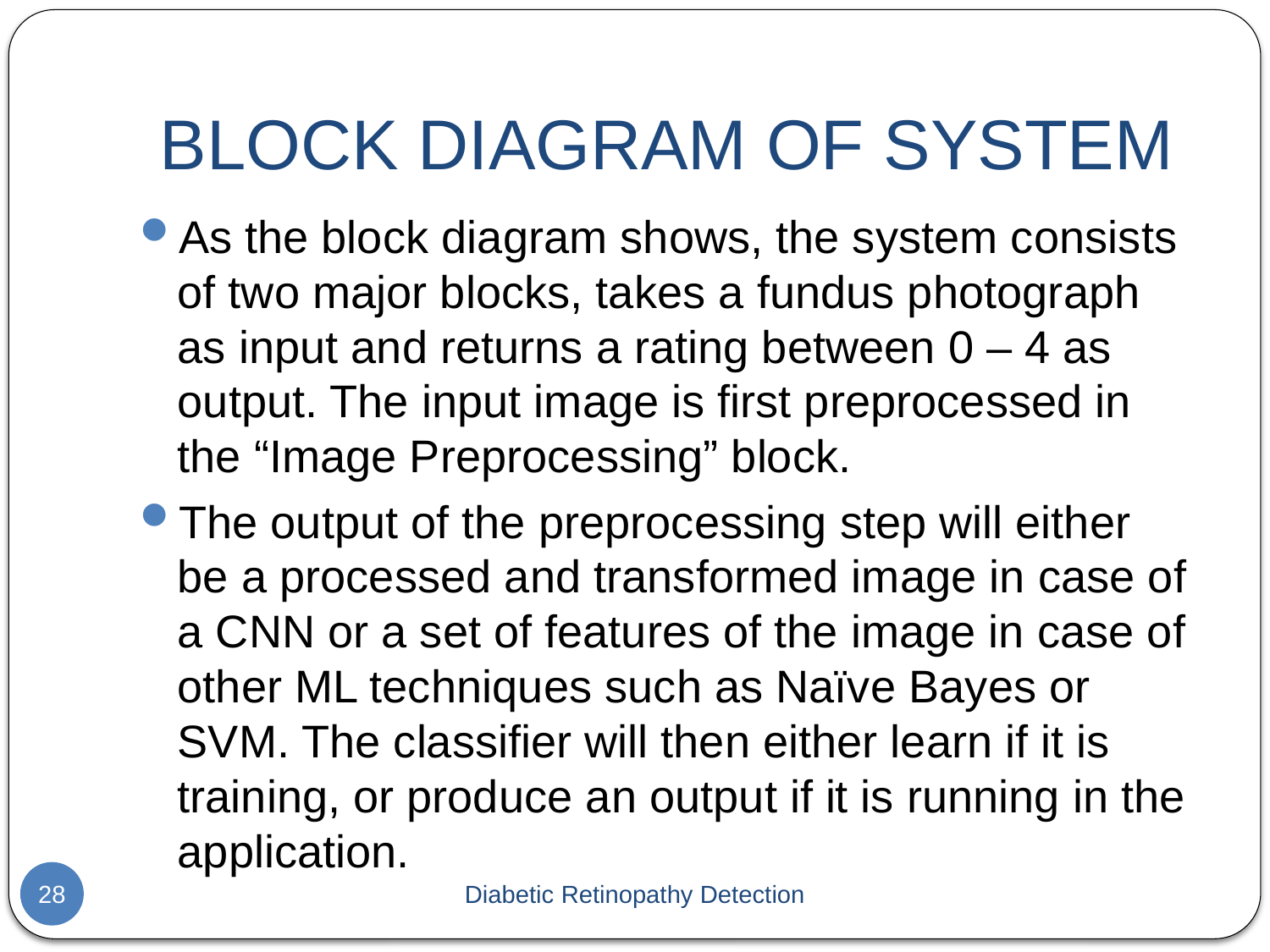

# BLOCK DIAGRAM OF SYSTEM
As the block diagram shows, the system consists of two major blocks, takes a fundus photograph as input and returns a rating between 0 – 4 as output. The input image is first preprocessed in the “Image Preprocessing” block.
The output of the preprocessing step will either be a processed and transformed image in case of a CNN or a set of features of the image in case of other ML techniques such as Naïve Bayes or SVM. The classifier will then either learn if it is training, or produce an output if it is running in the application.

28
Diabetic Retinopathy Detection